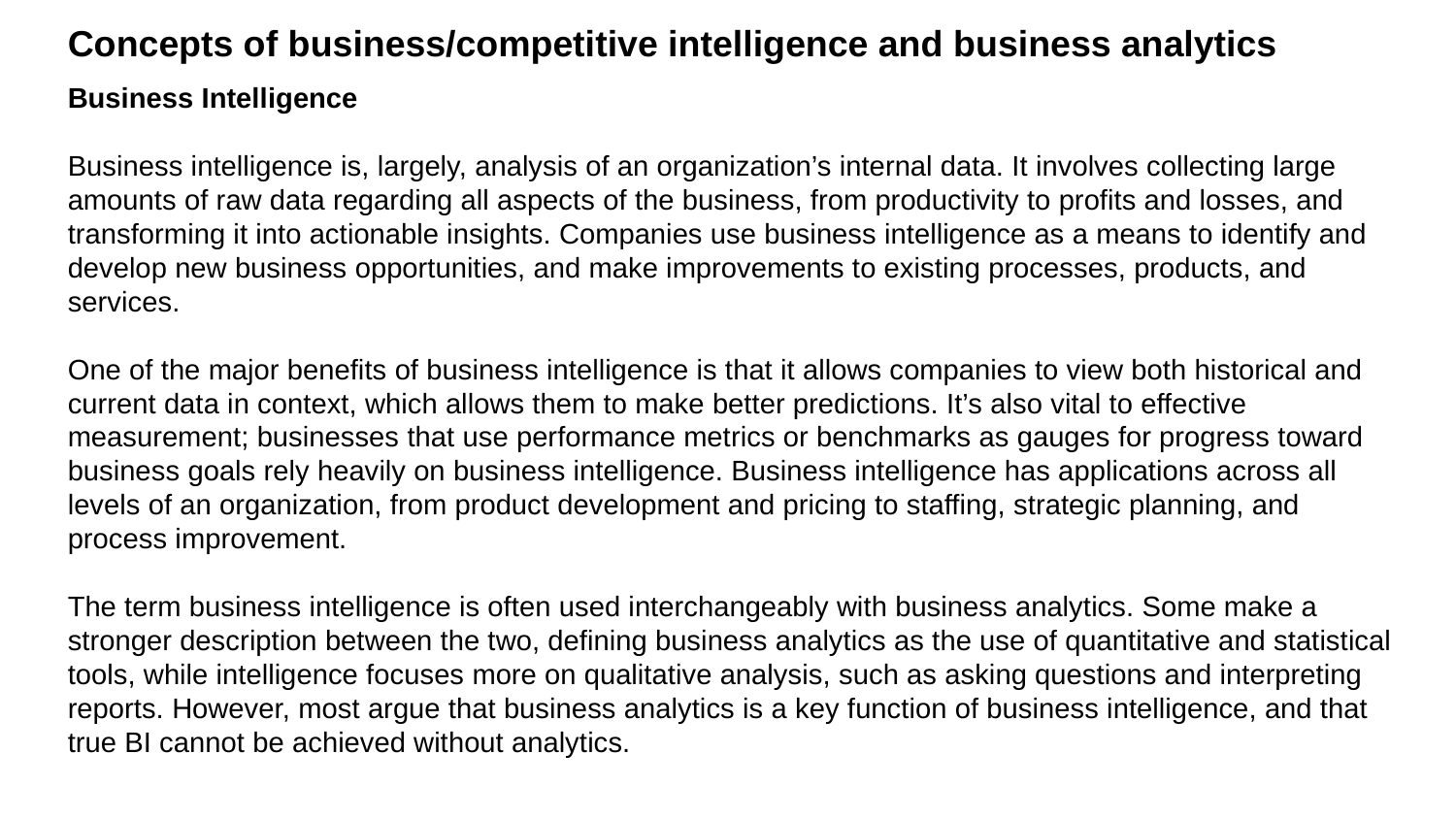

Concepts of business/competitive intelligence and business analytics
Business Intelligence

Business intelligence is, largely, analysis of an organization’s internal data. It involves collecting large amounts of raw data regarding all aspects of the business, from productivity to profits and losses, and transforming it into actionable insights. Companies use business intelligence as a means to identify and develop new business opportunities, and make improvements to existing processes, products, and services.

One of the major benefits of business intelligence is that it allows companies to view both historical and current data in context, which allows them to make better predictions. It’s also vital to effective measurement; businesses that use performance metrics or benchmarks as gauges for progress toward business goals rely heavily on business intelligence. Business intelligence has applications across all levels of an organization, from product development and pricing to staffing, strategic planning, and process improvement.

The term business intelligence is often used interchangeably with business analytics. Some make a stronger description between the two, defining business analytics as the use of quantitative and statistical tools, while intelligence focuses more on qualitative analysis, such as asking questions and interpreting reports. However, most argue that business analytics is a key function of business intelligence, and that true BI cannot be achieved without analytics.